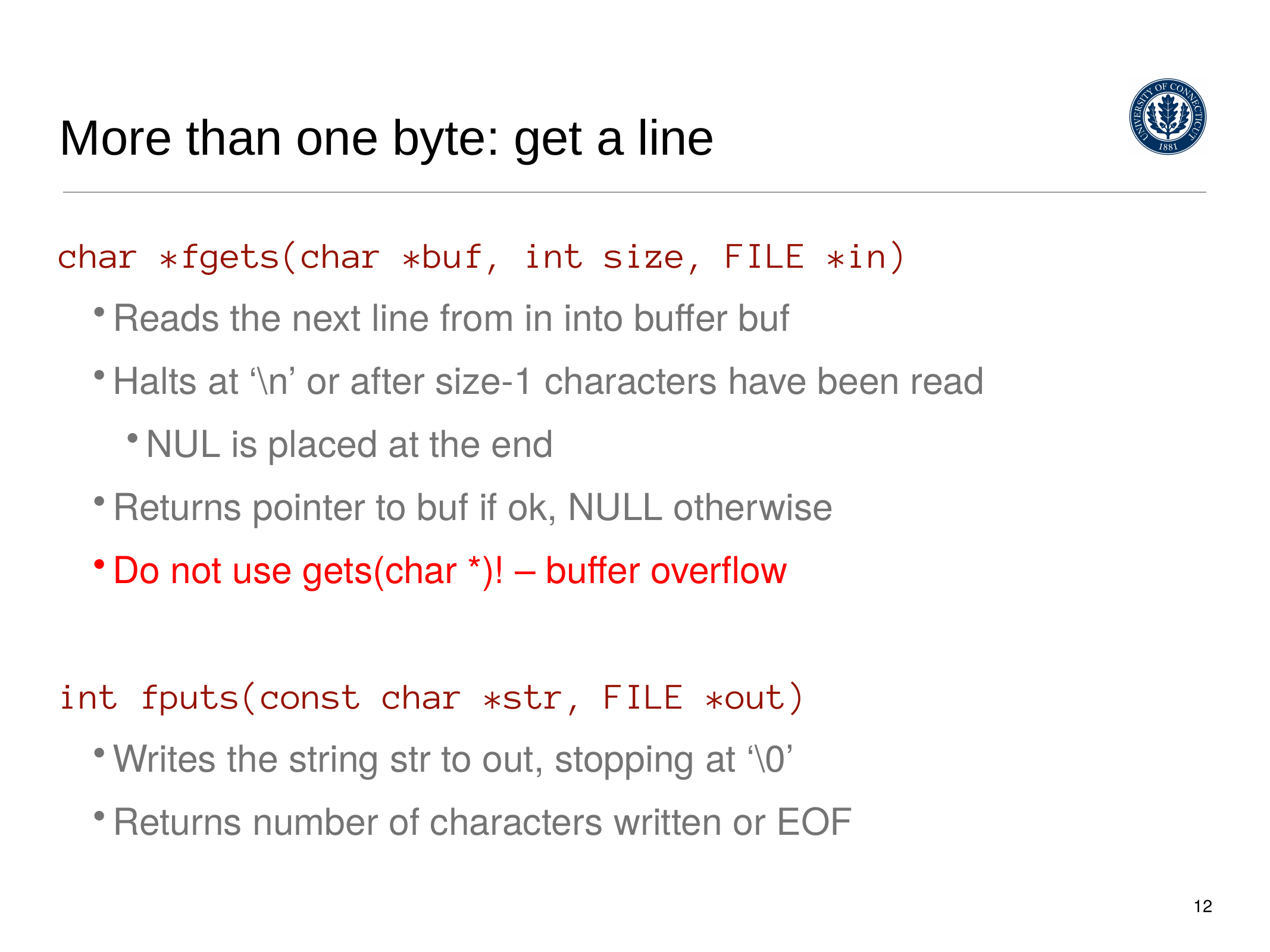

# More than one byte: get a line
char *fgets(char *buf, int size, FILE *in)
Reads the next line from in into buffer buf
Halts at ‘\n’ or after size-1 characters have been read
NUL is placed at the end
Returns pointer to buf if ok, NULL otherwise
Do not use gets(char *)! – buffer overflow

int fputs(const char *str, FILE *out)
Writes the string str to out, stopping at ‘\0’
Returns number of characters written or EOF
12